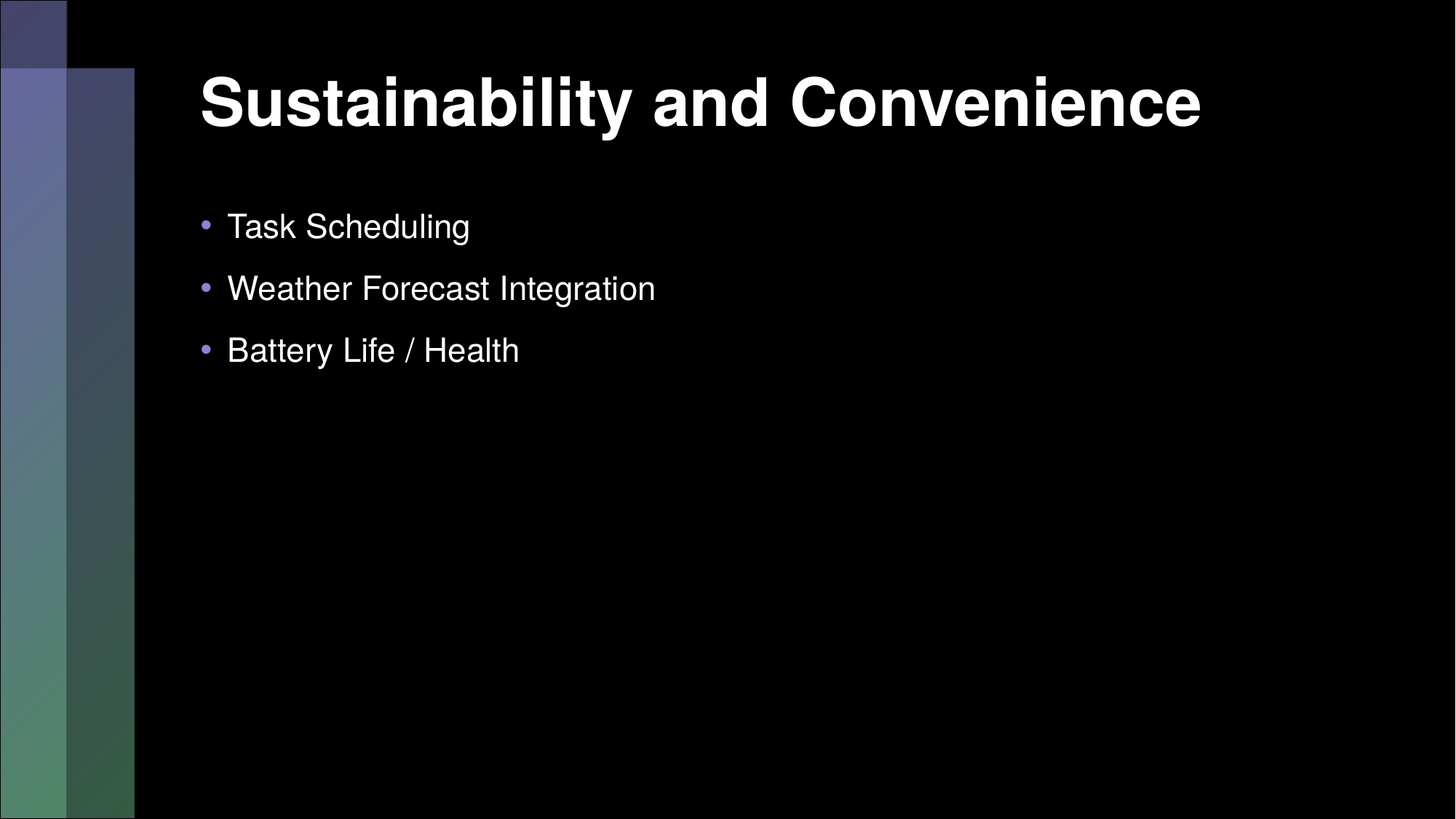

# Sustainability and Convenience
Task Scheduling
Weather Forecast Integration
Battery Life / Health